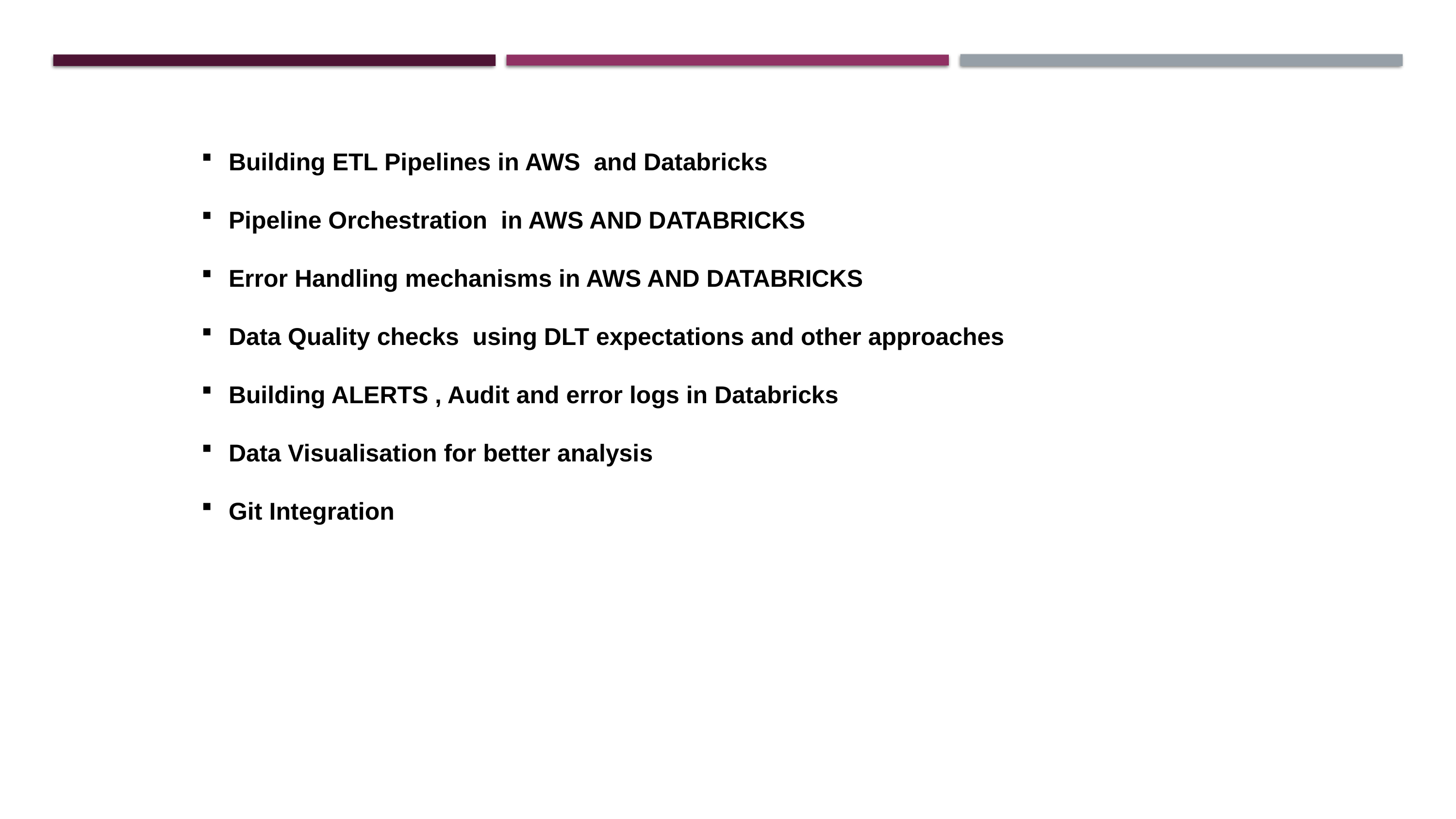

Building ETL Pipelines in AWS  and Databricks

Pipeline Orchestration  in AWS AND DATABRICKS

Error Handling mechanisms in AWS AND DATABRICKS

Data Quality checks  using DLT expectations and other approaches

Building ALERTS , Audit and error logs in Databricks

Data Visualisation for better analysis

Git Integration